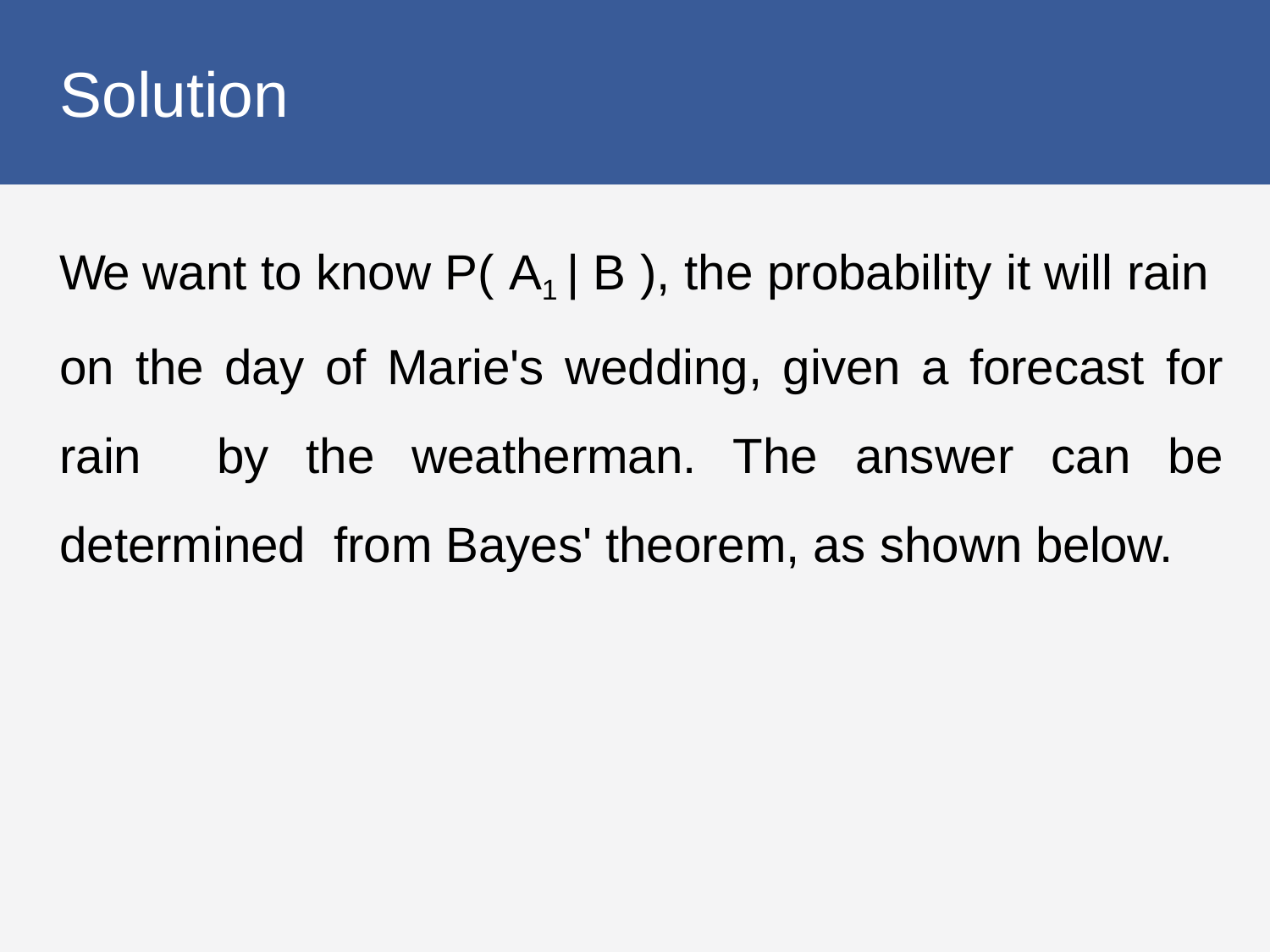

# Solution
We want to know P( A1 | B ), the probability it will rain  on the day of Marie's wedding, given a forecast for rain  by the weatherman. The answer can be determined  from Bayes' theorem, as shown below.